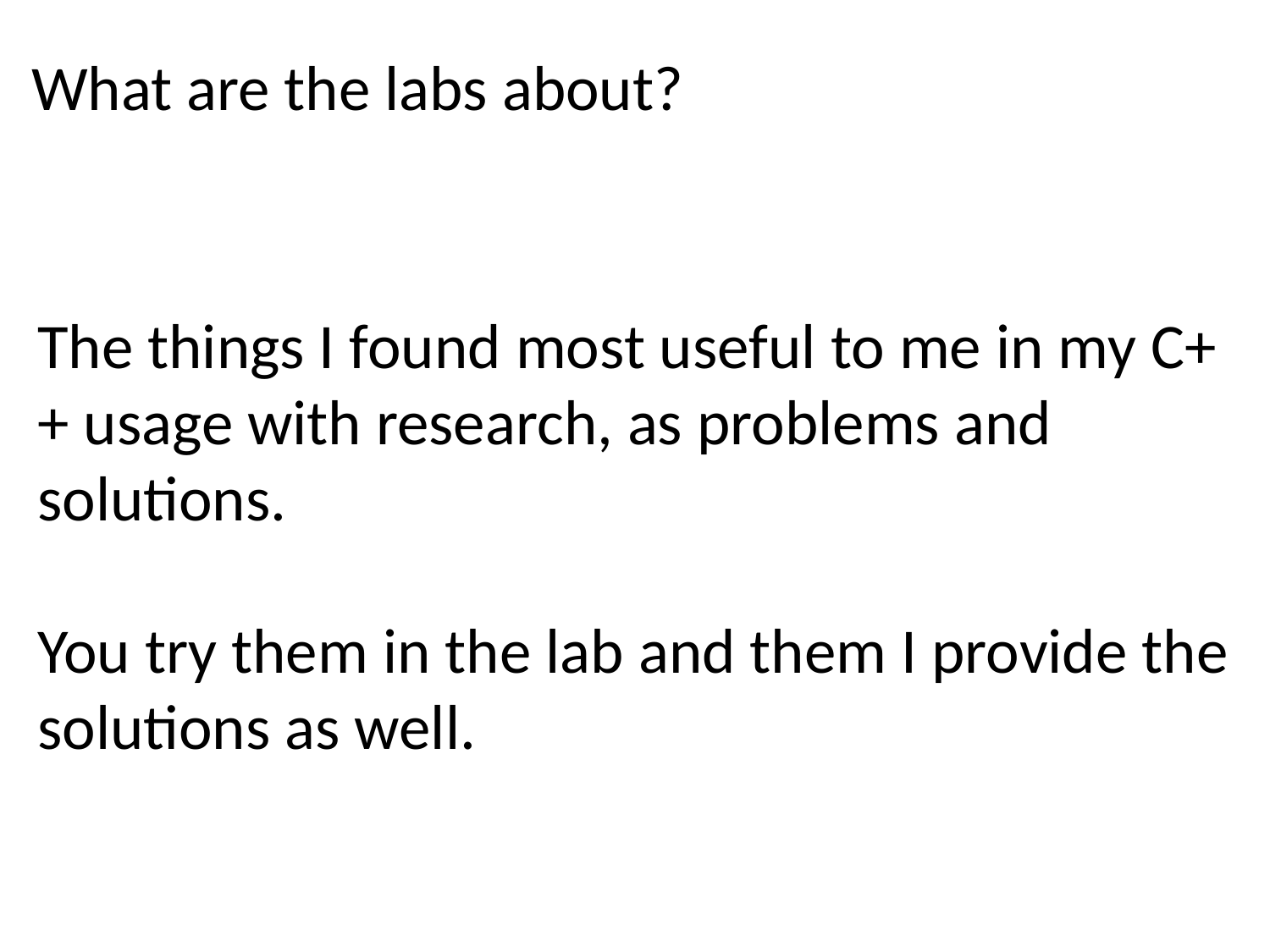

# What are the labs about?
The things I found most useful to me in my C++ usage with research, as problems and solutions.

You try them in the lab and them I provide the solutions as well.